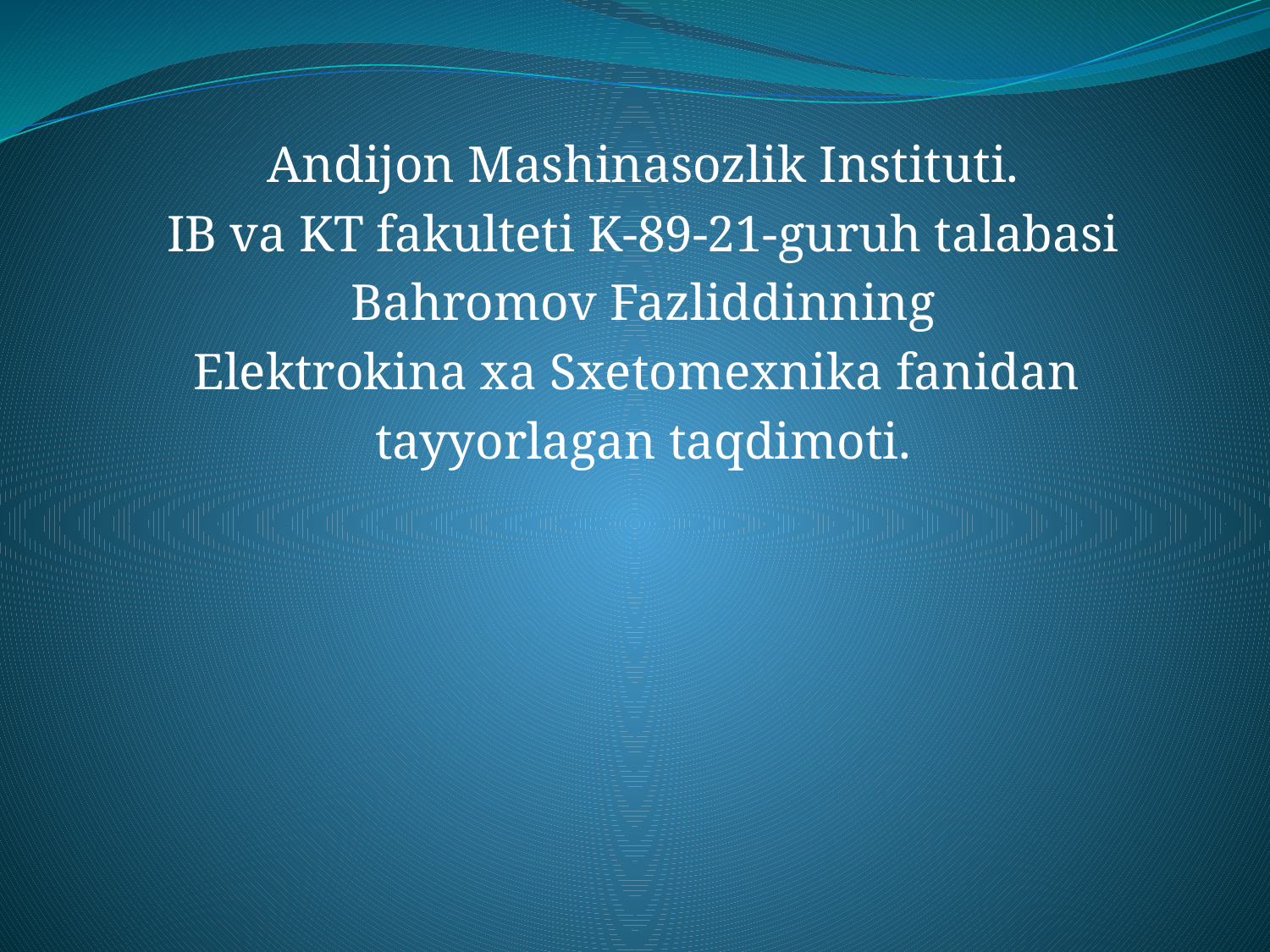

Andijon Mashinasozlik Instituti.
IB va KT fakulteti K-89-21-guruh talabasi
Bahromov Fazliddinning
Elektrokina xa Sxetomexnika fanidan
tayyorlagan taqdimoti.